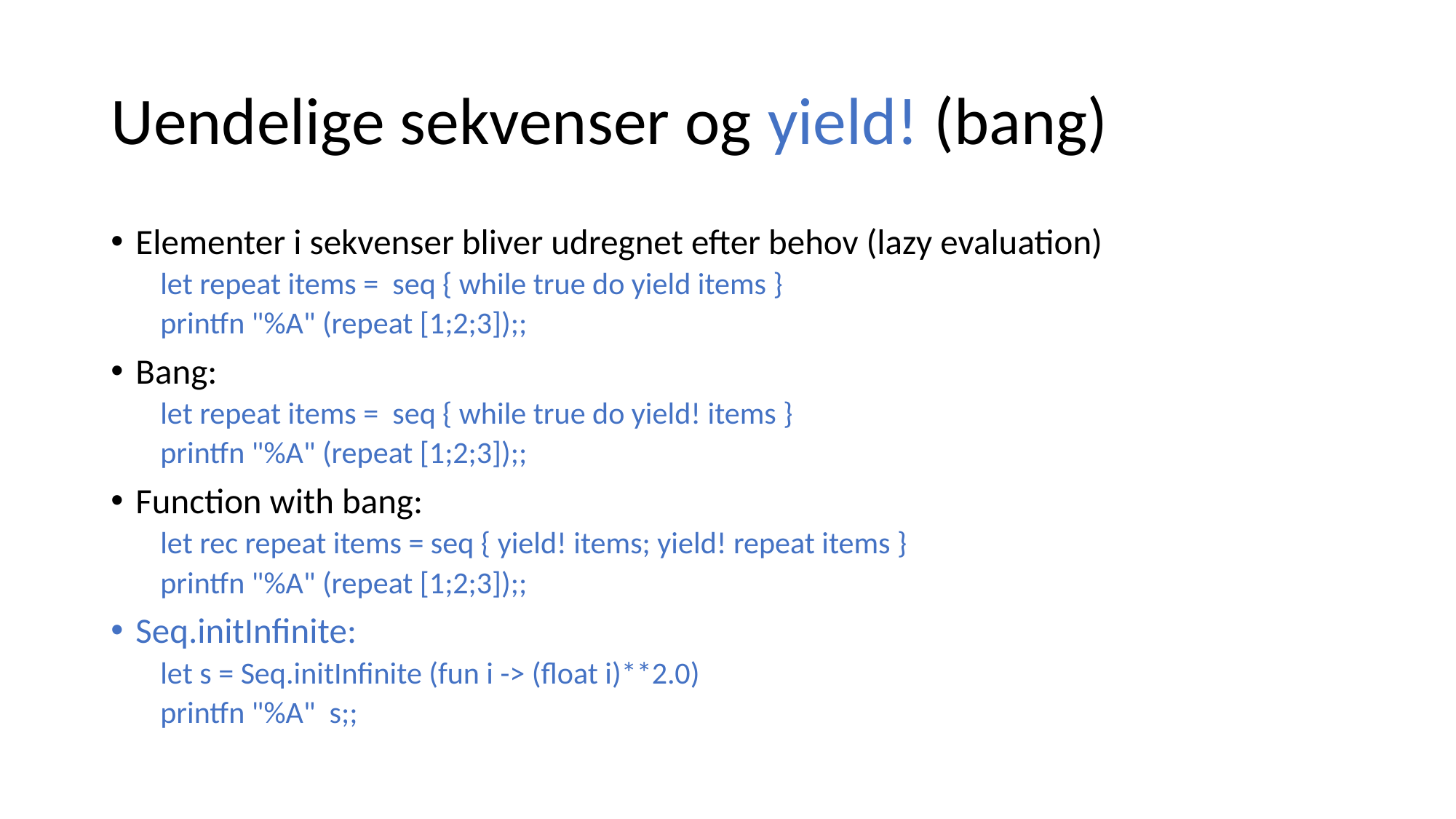

# Uendelige sekvenser og yield! (bang)
Elementer i sekvenser bliver udregnet efter behov (lazy evaluation)
let repeat items =  seq { while true do yield items }
printfn "%A" (repeat [1;2;3]);;
Bang:
let repeat items =  seq { while true do yield! items }
printfn "%A" (repeat [1;2;3]);;
Function with bang:
let rec repeat items = seq { yield! items; yield! repeat items }
printfn "%A" (repeat [1;2;3]);;
Seq.initInfinite:
let s = Seq.initInfinite (fun i -> (float i)**2.0)
printfn "%A"  s;;